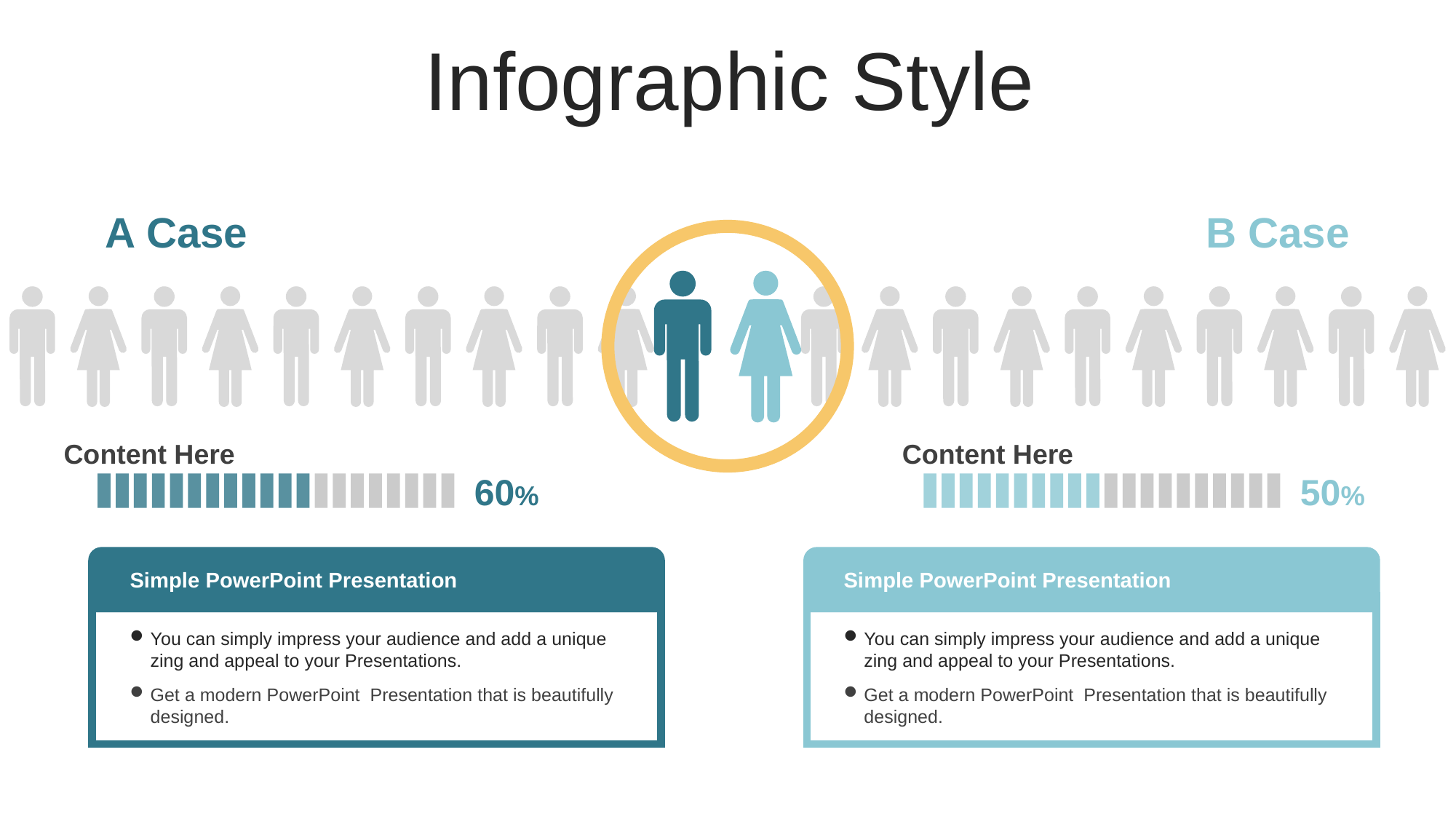

Infographic Style
A Case
B Case

Content Here
60%

Content Here
50%

Simple PowerPoint Presentation
You can simply impress your audience and add a unique zing and appeal to your Presentations.
Get a modern PowerPoint  Presentation that is beautifully designed.
Simple PowerPoint Presentation
You can simply impress your audience and add a unique zing and appeal to your Presentations.
Get a modern PowerPoint  Presentation that is beautifully designed.